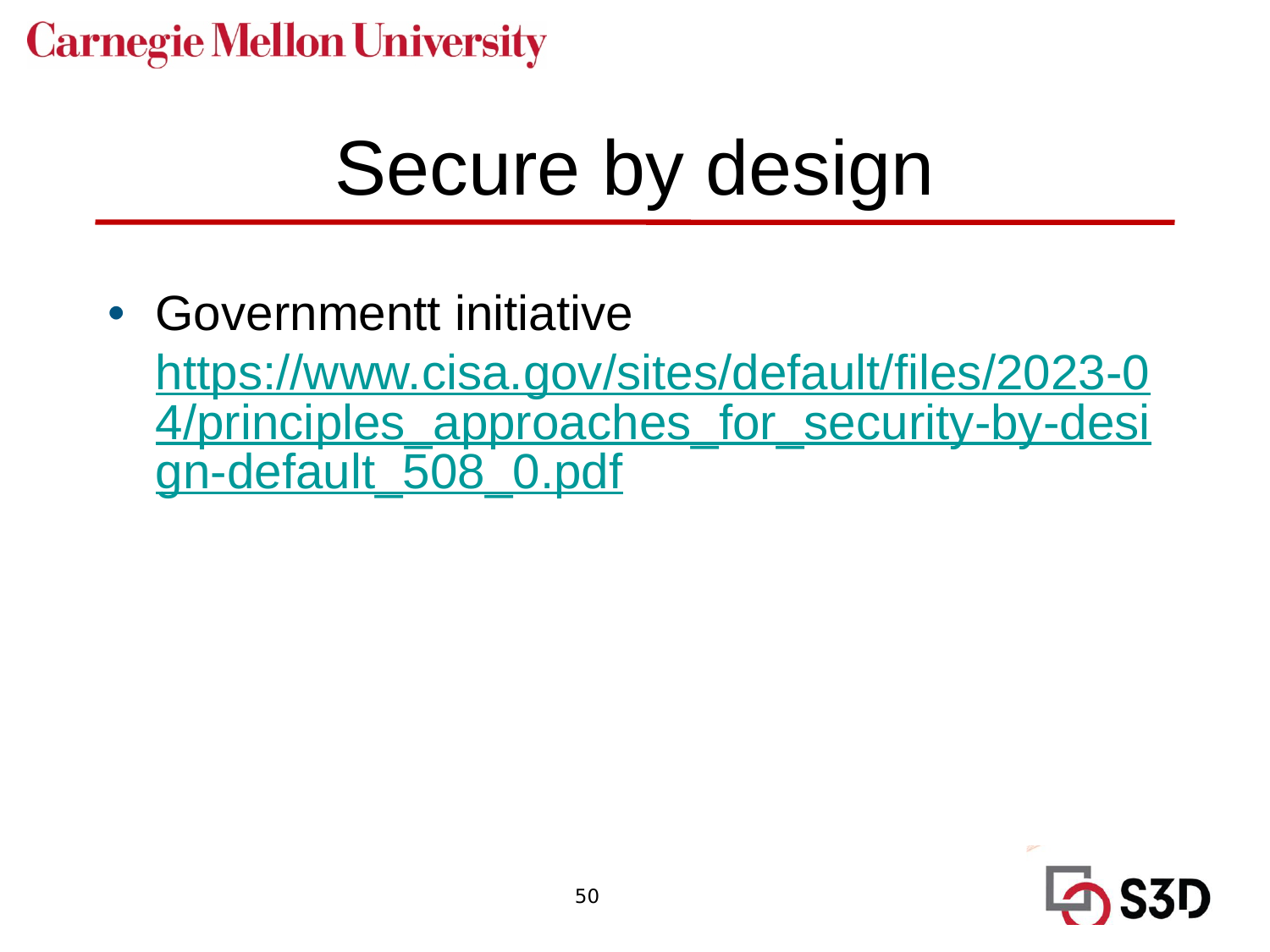

# Secure by design
Governmentt initiative https://www.cisa.gov/sites/default/files/2023-04/principles_approaches_for_security-by-design-default_508_0.pdf